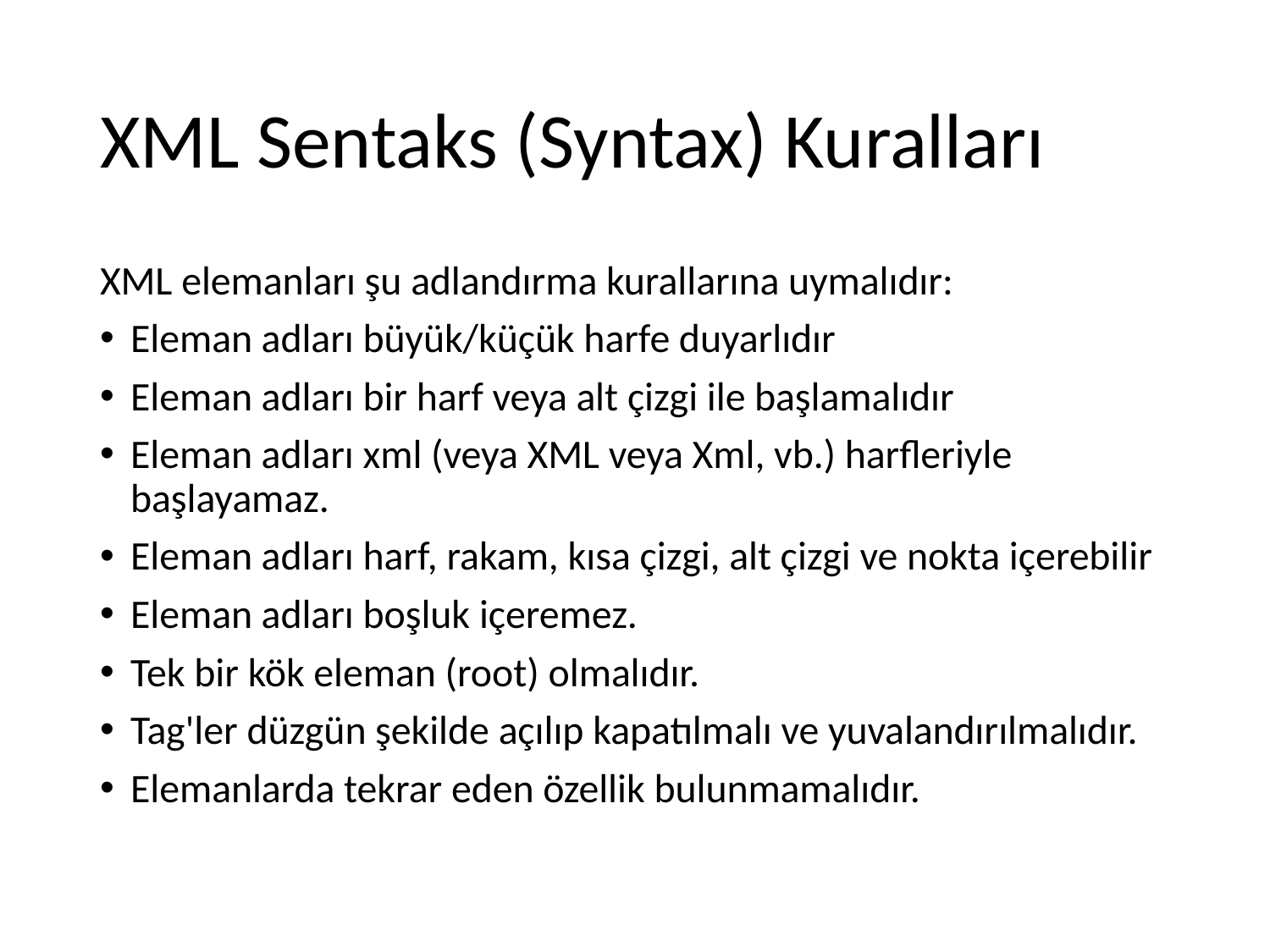

# XML Sentaks (Syntax) Kuralları
XML elemanları şu adlandırma kurallarına uymalıdır:
Eleman adları büyük/küçük harfe duyarlıdır
Eleman adları bir harf veya alt çizgi ile başlamalıdır
Eleman adları xml (veya XML veya Xml, vb.) harfleriyle başlayamaz.
Eleman adları harf, rakam, kısa çizgi, alt çizgi ve nokta içerebilir
Eleman adları boşluk içeremez.
Tek bir kök eleman (root) olmalıdır.
Tag'ler düzgün şekilde açılıp kapatılmalı ve yuvalandırılmalıdır.
Elemanlarda tekrar eden özellik bulunmamalıdır.